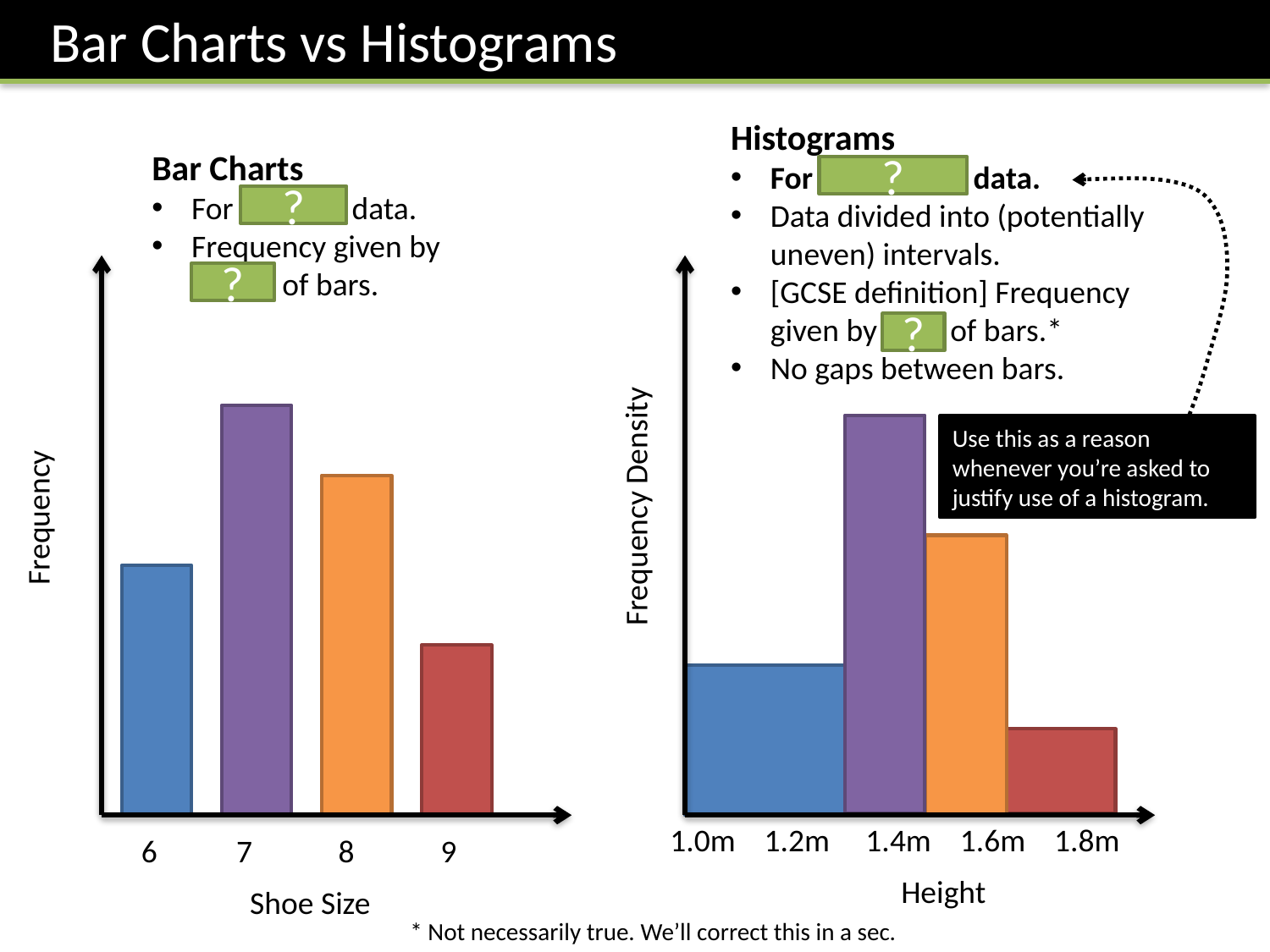

Bar Charts vs Histograms
Histograms
For continuous data.
Data divided into (potentially uneven) intervals.
[GCSE definition] Frequency given by area of bars.*
No gaps between bars.
Bar Charts
For discrete data.
Frequency given by height of bars.
?

Use this as a reason whenever you’re asked to justify use of a histogram.
?
?
?

 Frequency Density
 Frequency

1.0m    1.2m     1.4m    1.6m    1.8m
 6           7            8            9
 Height
 Shoe Size
* Not necessarily true. We’ll correct this in a sec.